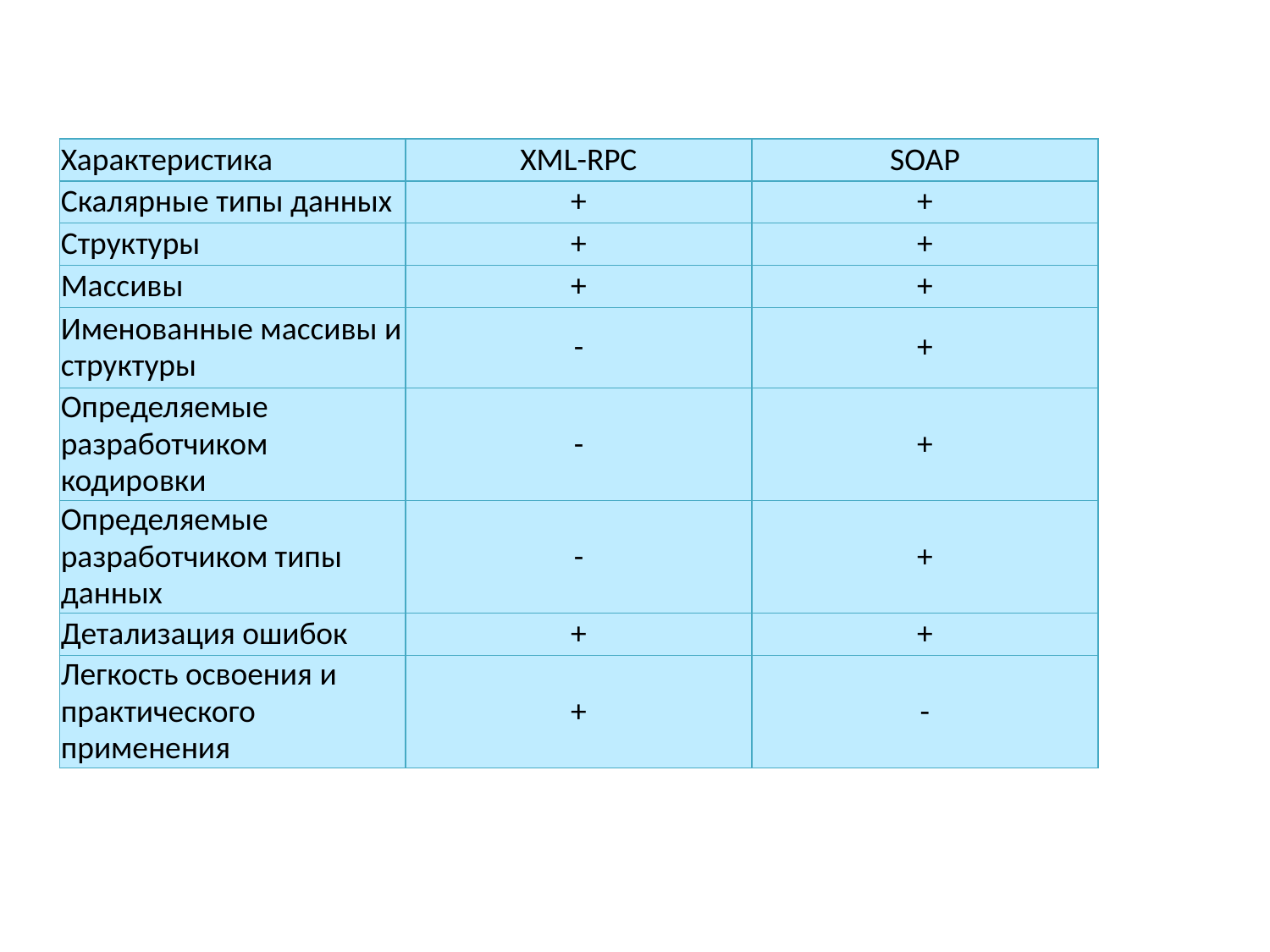

| Характеристика | XML-RPC | SOAP |
| --- | --- | --- |
| Скалярные типы данных | + | + |
| Структуры | + | + |
| Массивы | + | + |
| Именованные массивы и структуры | - | + |
| Определяемые разработчиком кодировки | - | + |
| Определяемые разработчиком типы данных | - | + |
| Детализация ошибок | + | + |
| Легкость освоения и практического применения | + | - |